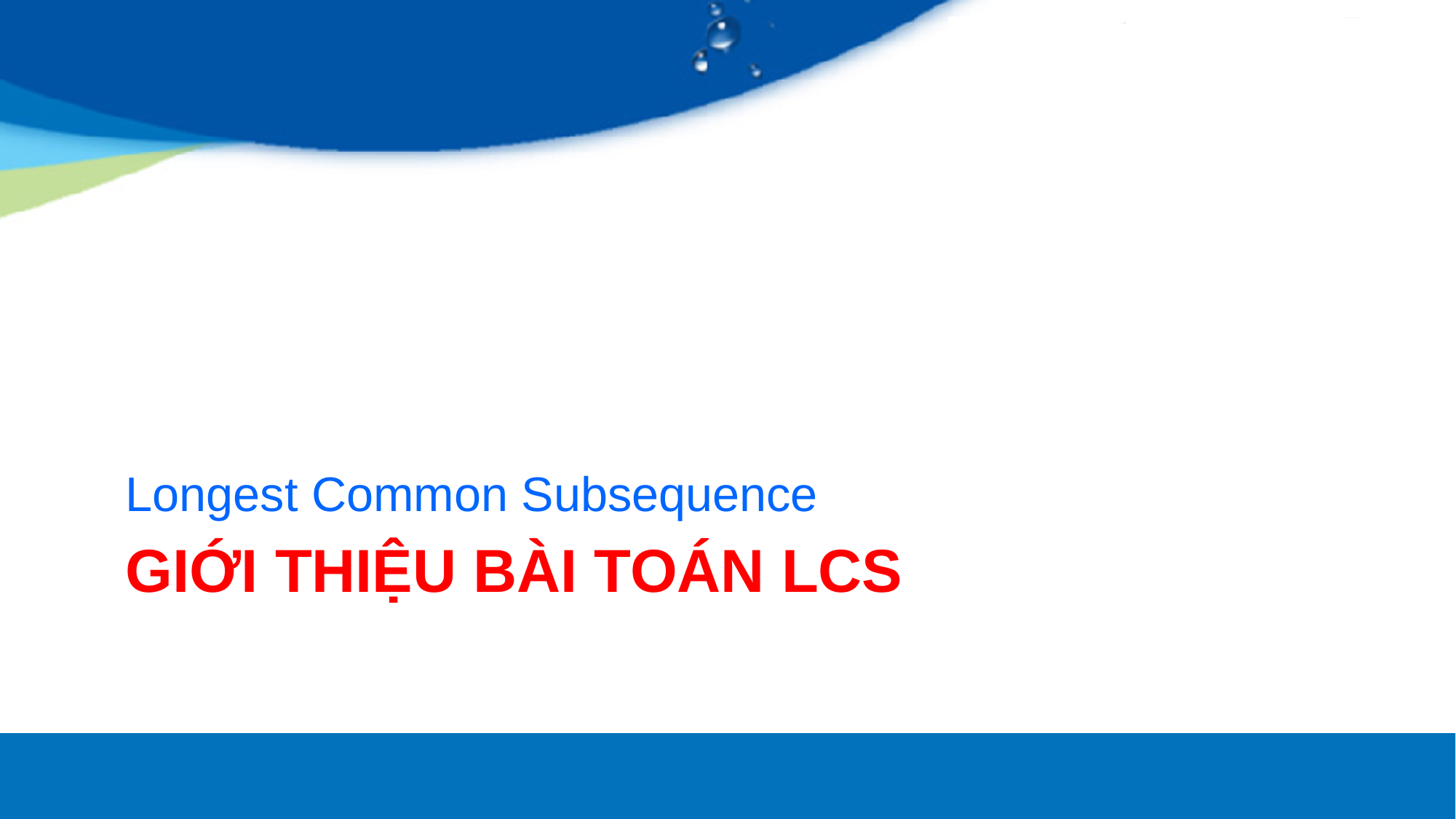

Longest Common Subsequence
# Giới thiệu bài toán lcs